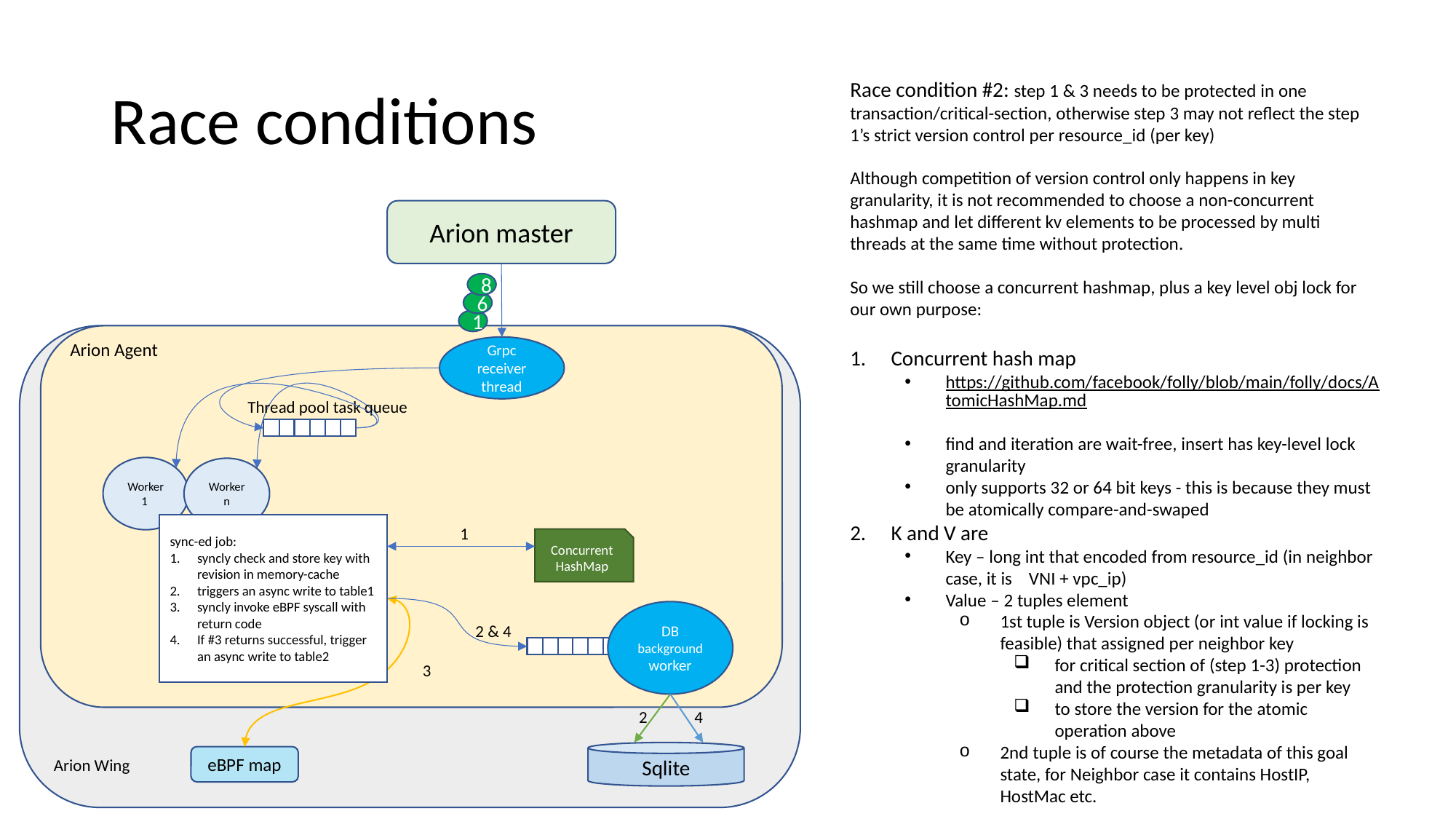

# Race conditions
Race condition #2: step 1 & 3 needs to be protected in one transaction/critical-section, otherwise step 3 may not reflect the step 1’s strict version control per resource_id (per key)

Although competition of version control only happens in key granularity, it is not recommended to choose a non-concurrent hashmap and let different kv elements to be processed by multi threads at the same time without protection.

So we still choose a concurrent hashmap, plus a key level obj lock for our own purpose:

Concurrent hash map
https://github.com/facebook/folly/blob/main/folly/docs/AtomicHashMap.md
find and iteration are wait-free, insert has key-level lock granularity
only supports 32 or 64 bit keys - this is because they must be atomically compare-and-swaped
K and V are
Key – long int that encoded from resource_id (in neighbor case, it is    VNI + vpc_ip)
Value – 2 tuples element
1st tuple is Version object (or int value if locking is feasible) that assigned per neighbor key
for critical section of (step 1-3) protection and the protection granularity is per key
to store the version for the atomic operation above
2nd tuple is of course the metadata of this goal state, for Neighbor case it contains HostIP, HostMac etc.
Arion master
8
6
1
Arion Agent

Arion Wing
Grpc receiver thread
Thread pool task queue

Worker
1
Worker
n
sync-ed job:
syncly check and store key with revision in memory-cache
triggers an async write to table1
syncly invoke eBPF syscall with return code
If #3 returns successful, trigger an async write to table2
1
Concurrent HashMap
DB background
worker
2 & 4

3
4
2
Sqlite
eBPF map